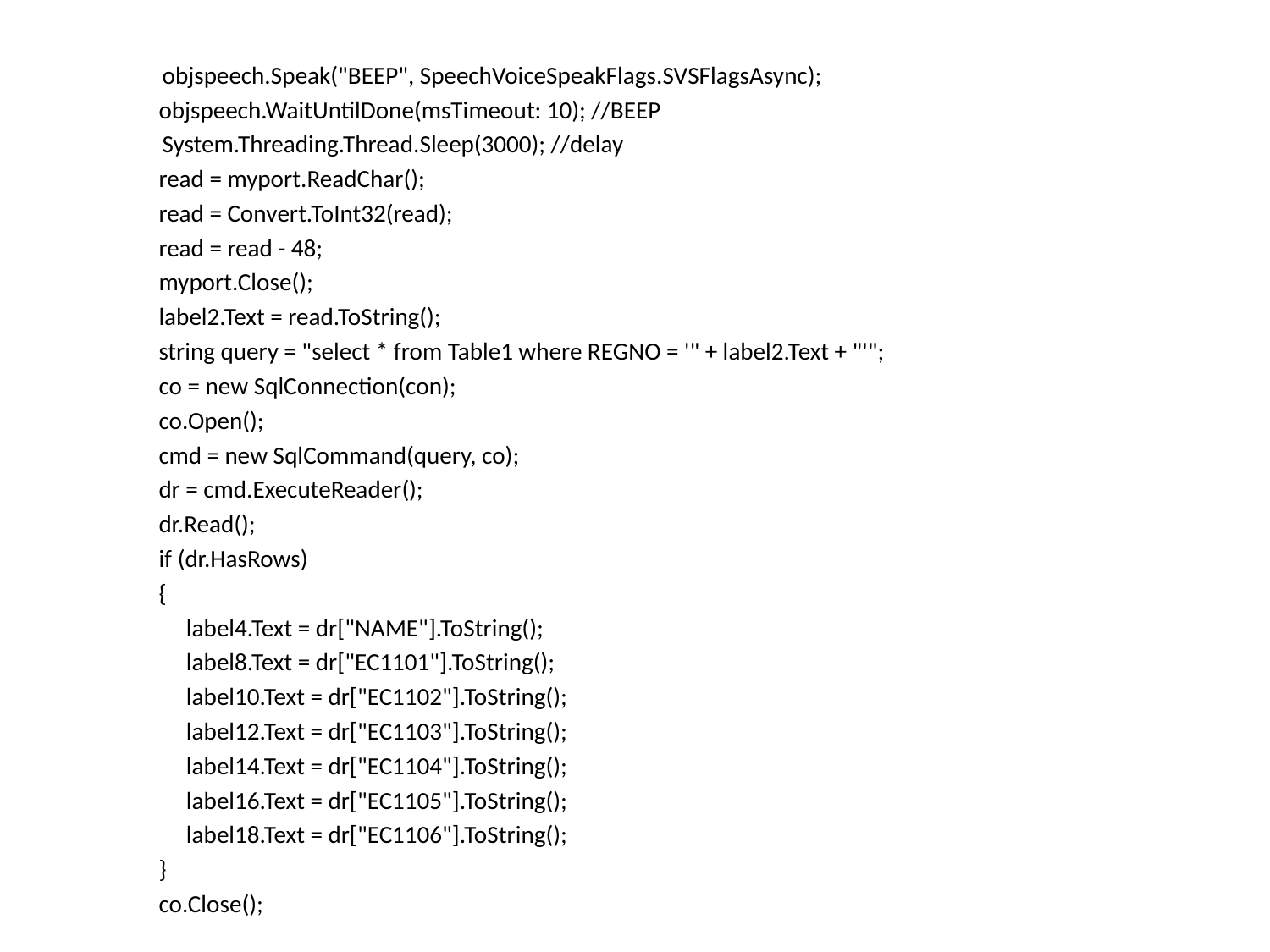

objspeech.Speak("BEEP", SpeechVoiceSpeakFlags.SVSFlagsAsync);
               objspeech.WaitUntilDone(msTimeout: 10); //BEEP
	       System.Threading.Thread.Sleep(3000); //delay
               read = myport.ReadChar();
               read = Convert.ToInt32(read);
               read = read - 48;
               myport.Close();
               label2.Text = read.ToString();
               string query = "select * from Table1 where REGNO = '" + label2.Text + "'";
               co = new SqlConnection(con);
               co.Open();
               cmd = new SqlCommand(query, co);
               dr = cmd.ExecuteReader();
               dr.Read();
               if (dr.HasRows)
               {
                    label4.Text = dr["NAME"].ToString();
                    label8.Text = dr["EC1101"].ToString();
                    label10.Text = dr["EC1102"].ToString();
                    label12.Text = dr["EC1103"].ToString();
                    label14.Text = dr["EC1104"].ToString();
                    label16.Text = dr["EC1105"].ToString();
                    label18.Text = dr["EC1106"].ToString();
               }
               co.Close();